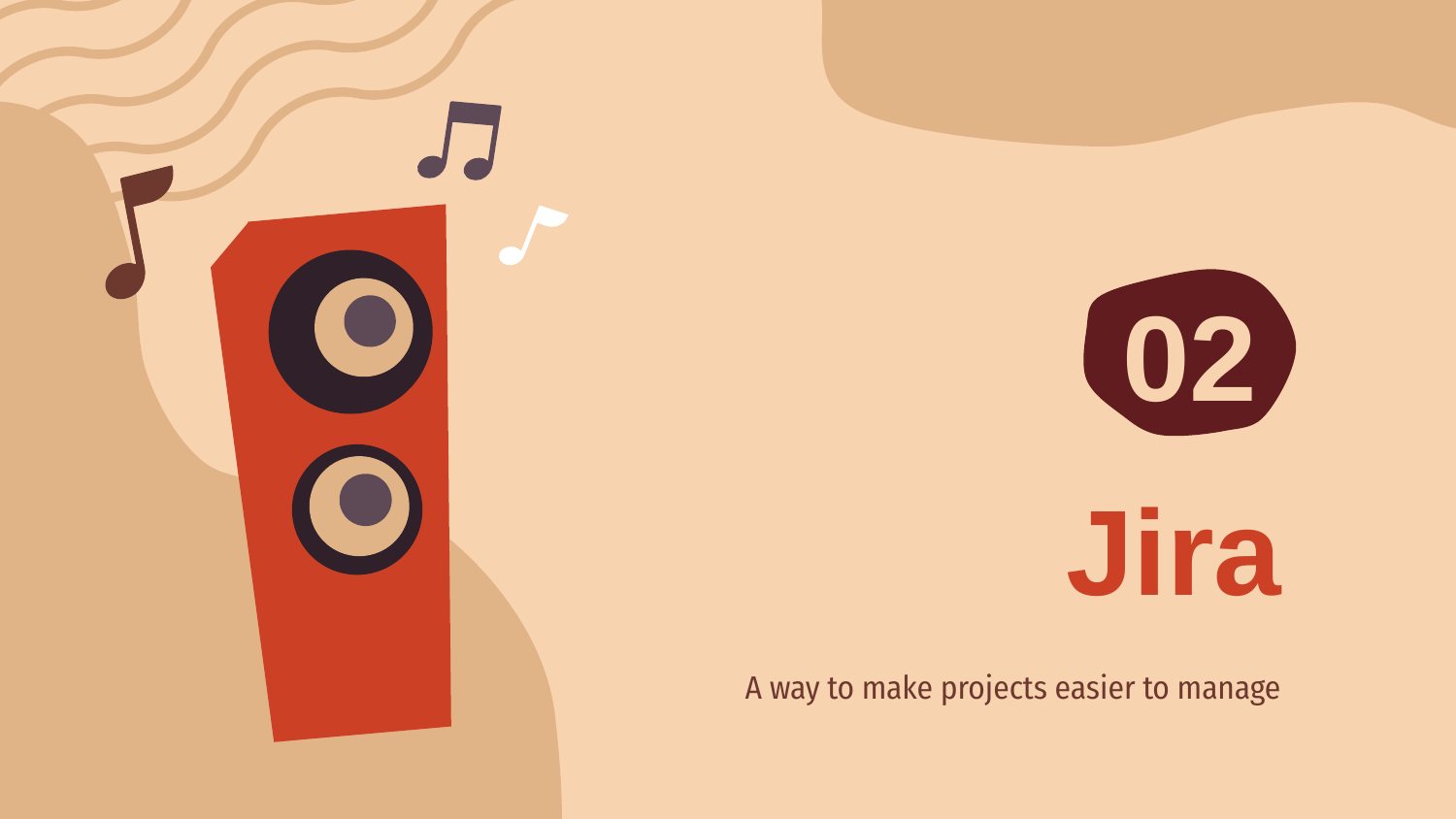

02
# Jira
A way to make projects easier to manage